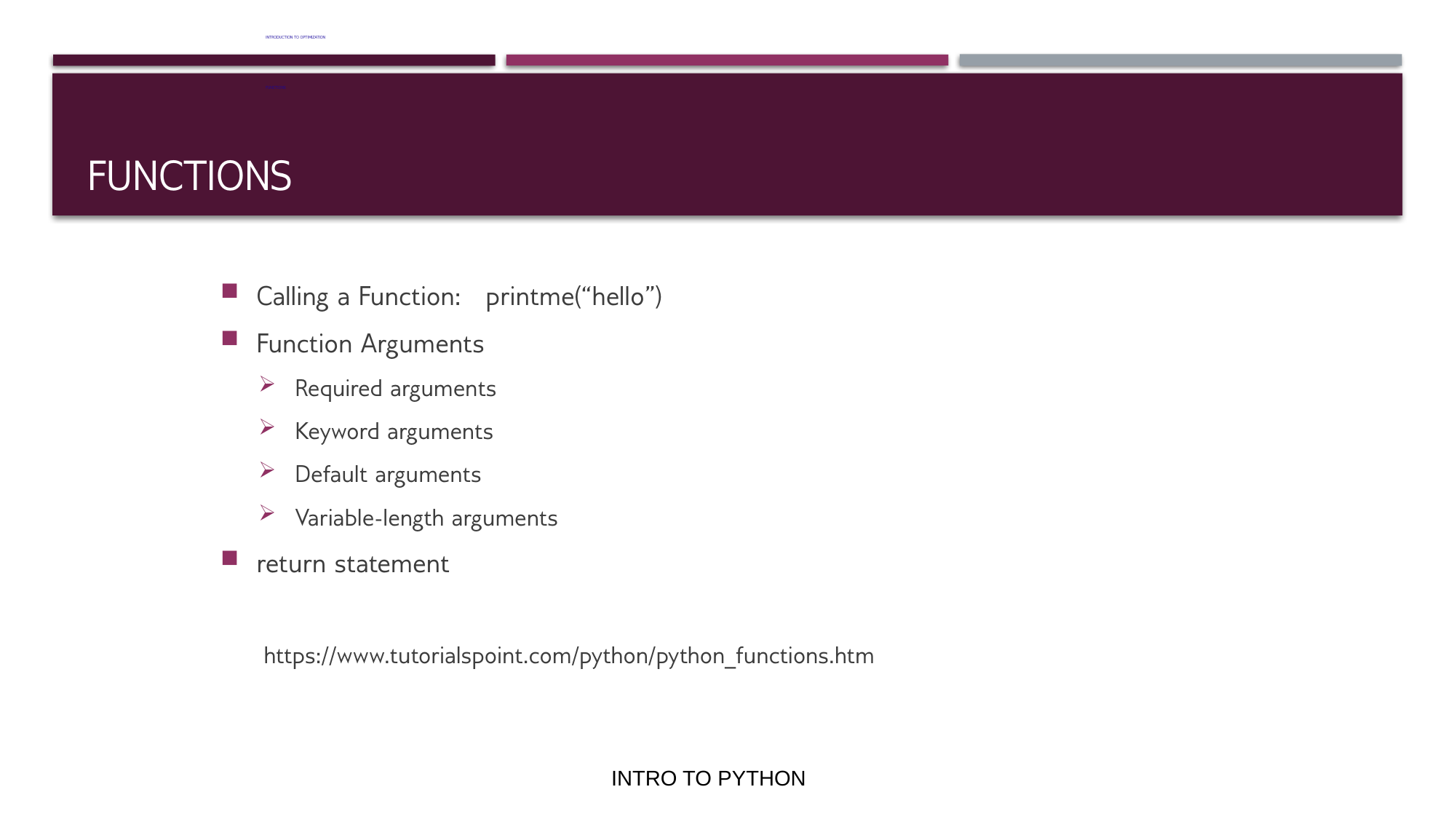

# Introduction to Optimization Functions
FUNCTIONS
Calling a Function:   printme(“hello”)
Function Arguments
Required arguments
Keyword arguments
Default arguments
Variable-length arguments
return statement

https://www.tutorialspoint.com/python/python_functions.htm
25
Intro to Python